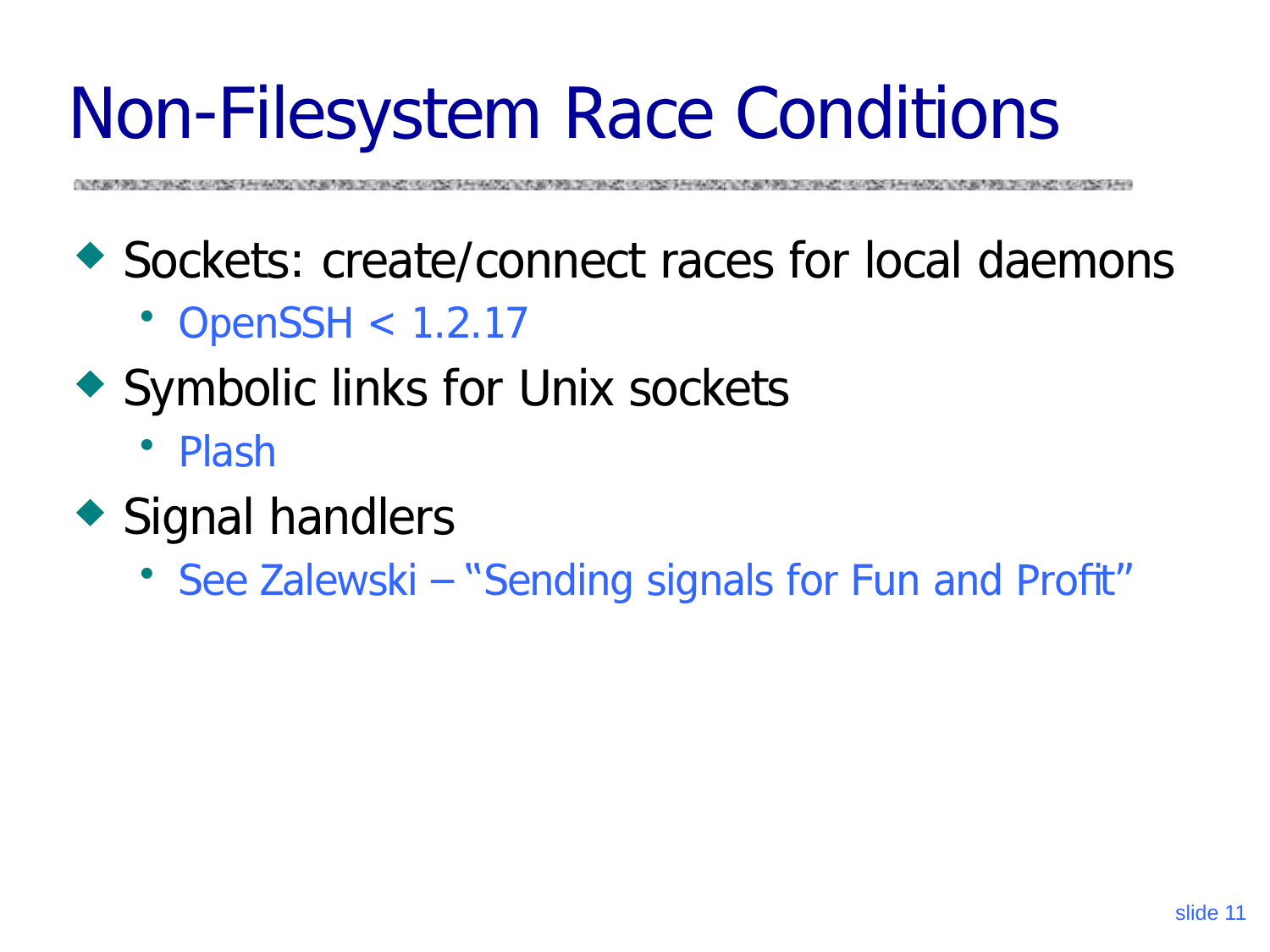

# Non-Filesystem Race Conditions
Sockets: create/connect races for local daemons
OpenSSH < 1.2.17
Symbolic links for Unix sockets
Plash
Signal handlers
See Zalewski – “Sending signals for Fun and Profit”
slide 11